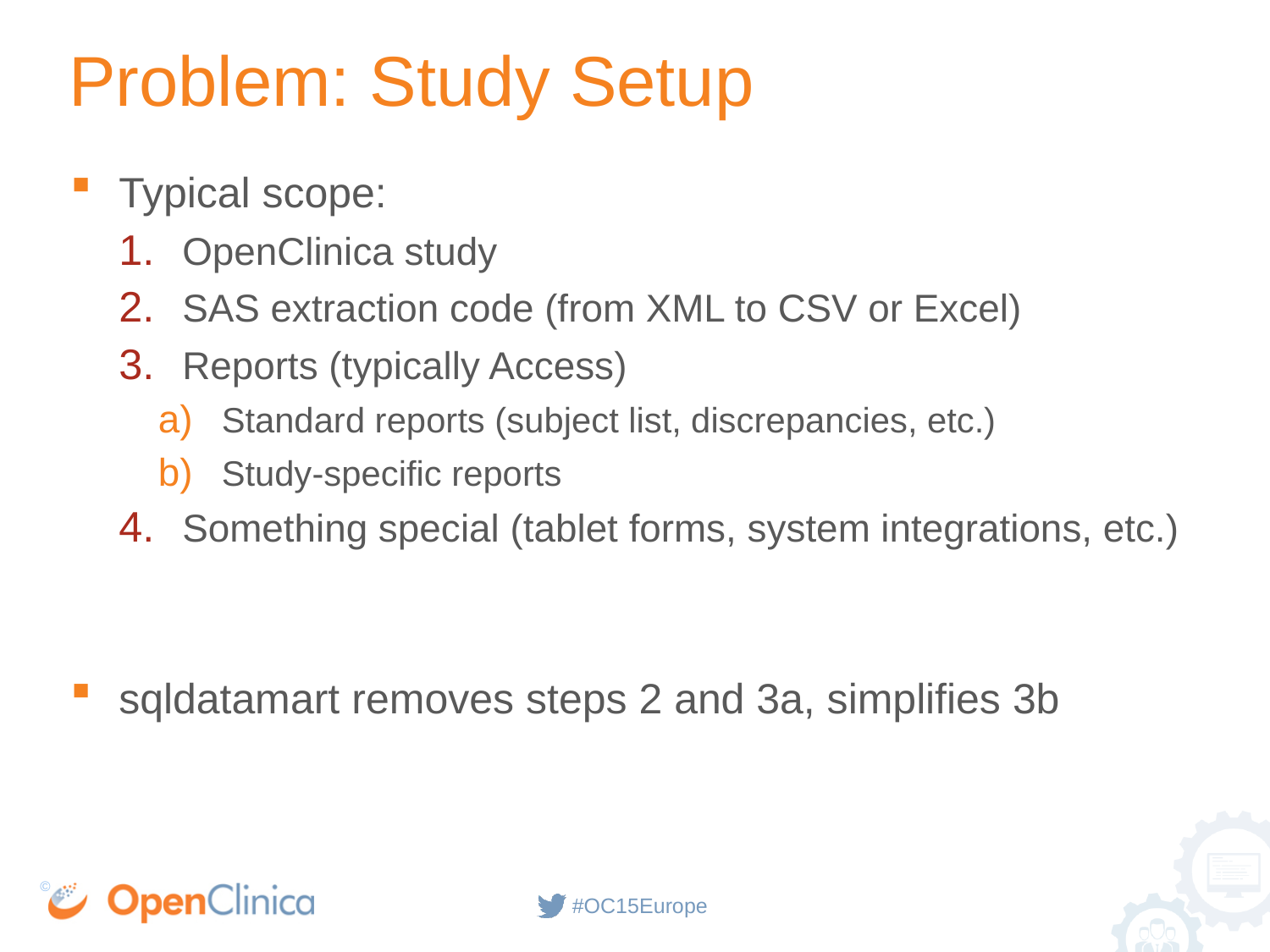

# Problem: Study Setup
Typical scope:
OpenClinica study
SAS extraction code (from XML to CSV or Excel)
Reports (typically Access)
Standard reports (subject list, discrepancies, etc.)
Study-specific reports
Something special (tablet forms, system integrations, etc.)

sqldatamart removes steps 2 and 3a, simplifies 3b